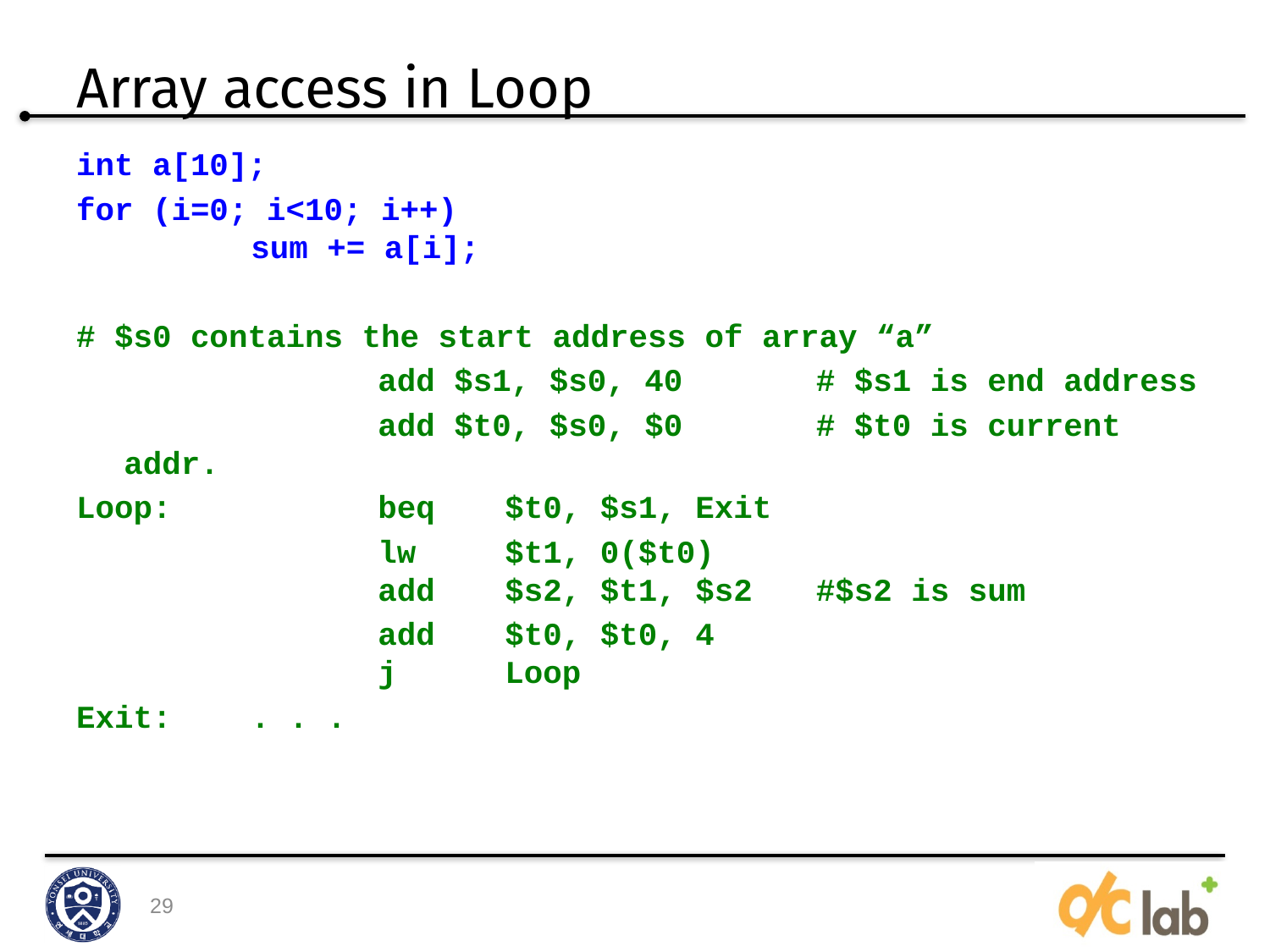

# Array access in Loop
int a[10];
for (i=0; i<10; i++)
	sum += a[i];

# $s0 contains the start address of array “a”
     		add $s1, $s0, 40	   # $s1 is end address
			add $t0, $s0, $0	   # $t0 is current addr.
Loop:		beq	$t0, $s1, Exit
			lw 	$t1, 0($t0)
		add	$s2, $t1, $s2	   #$s2 is sum
			add	$t0, $t0, 4
		j	Loop
Exit:	. . .

29